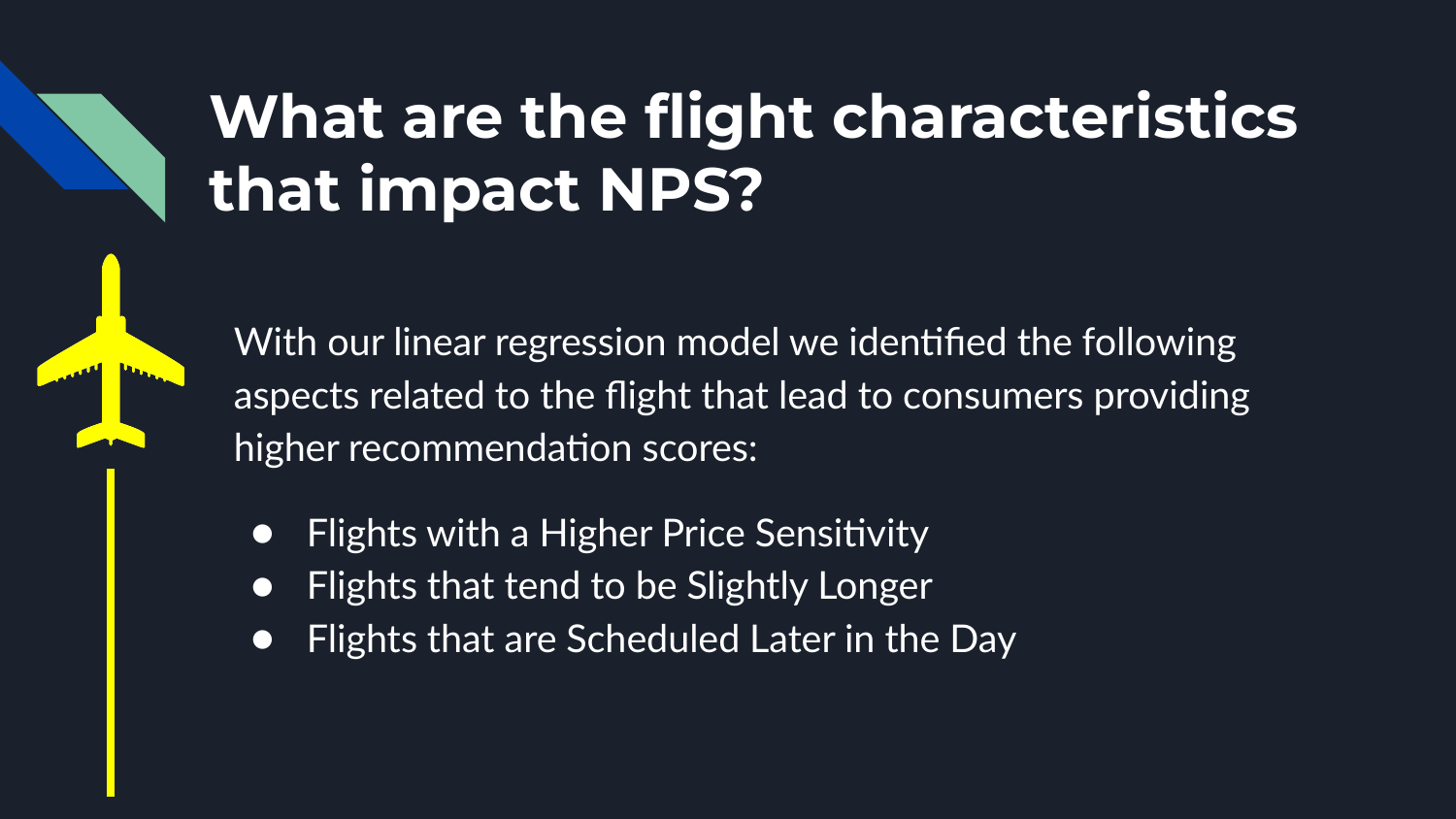

# What are the flight characteristics that impact NPS?

With our linear regression model we identified the following aspects related to the flight that lead to consumers providing higher recommendation scores:
Flights with a Higher Price Sensitivity
Flights that tend to be Slightly Longer
Flights that are Scheduled Later in the Day